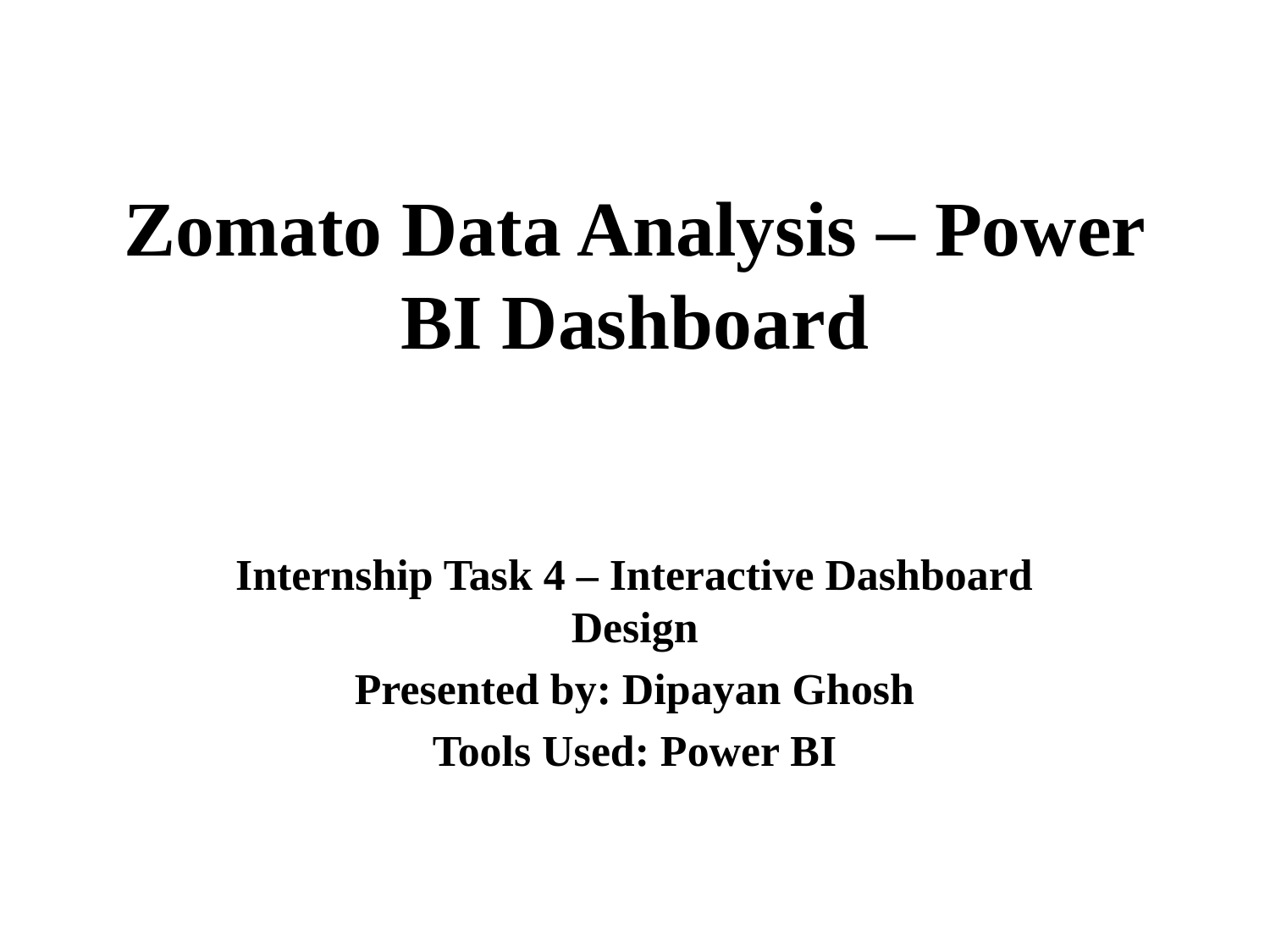

# Zomato Data Analysis – Power BI Dashboard
Internship Task 4 – Interactive Dashboard Design
Presented by: Dipayan Ghosh
Tools Used: Power BI